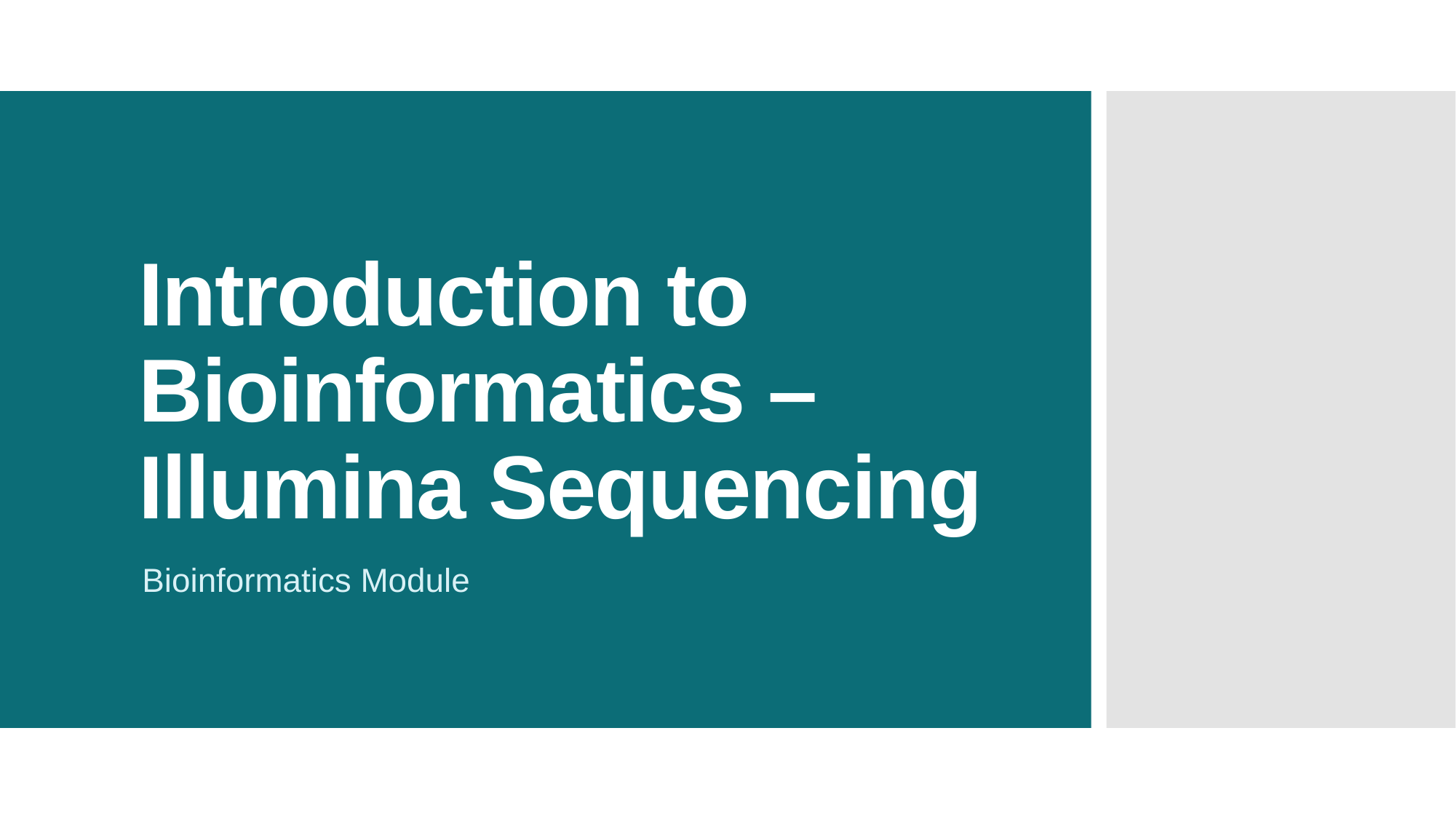

# Introduction to Bioinformatics – Illumina Sequencing
Bioinformatics Module